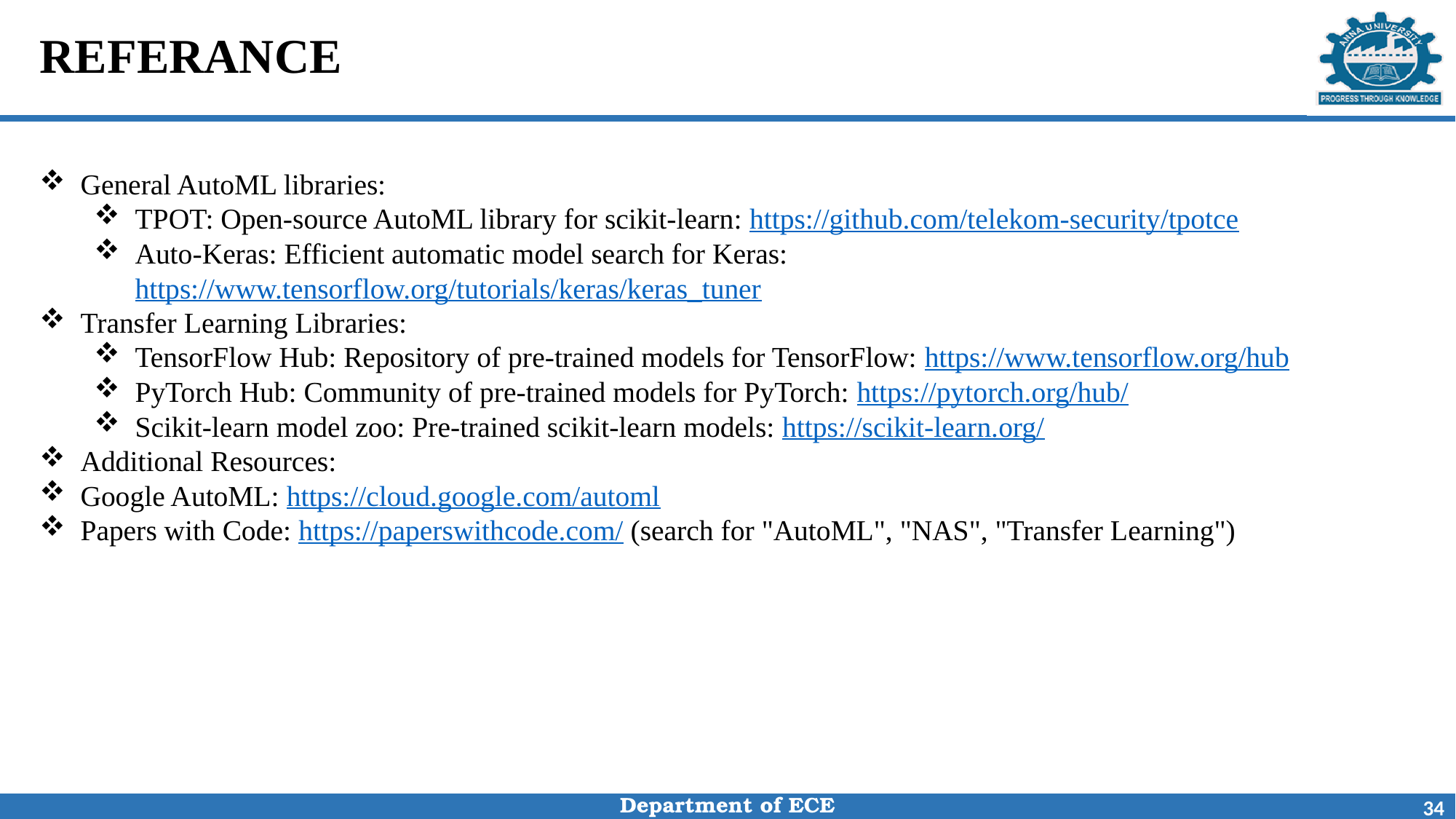

# REFERANCE
General AutoML libraries:
TPOT: Open-source AutoML library for scikit-learn: https://github.com/telekom-security/tpotce
Auto-Keras: Efficient automatic model search for Keras: https://www.tensorflow.org/tutorials/keras/keras_tuner
Transfer Learning Libraries:
TensorFlow Hub: Repository of pre-trained models for TensorFlow: https://www.tensorflow.org/hub
PyTorch Hub: Community of pre-trained models for PyTorch: https://pytorch.org/hub/
Scikit-learn model zoo: Pre-trained scikit-learn models: https://scikit-learn.org/
Additional Resources:
Google AutoML: https://cloud.google.com/automl
Papers with Code: https://paperswithcode.com/ (search for "AutoML", "NAS", "Transfer Learning")